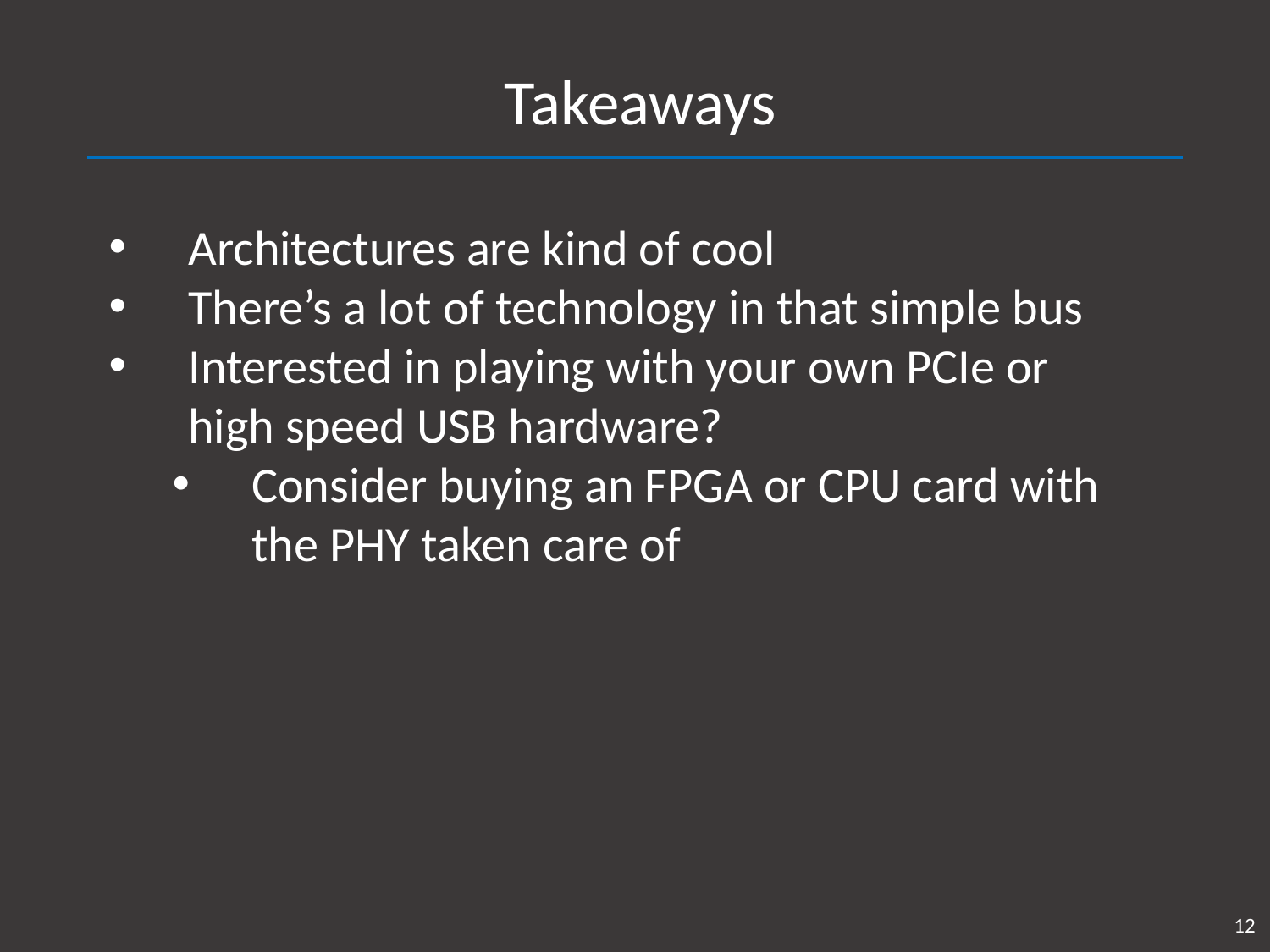

# Takeaways
Architectures are kind of cool
There’s a lot of technology in that simple bus
Interested in playing with your own PCIe or high speed USB hardware?
Consider buying an FPGA or CPU card with the PHY taken care of
12